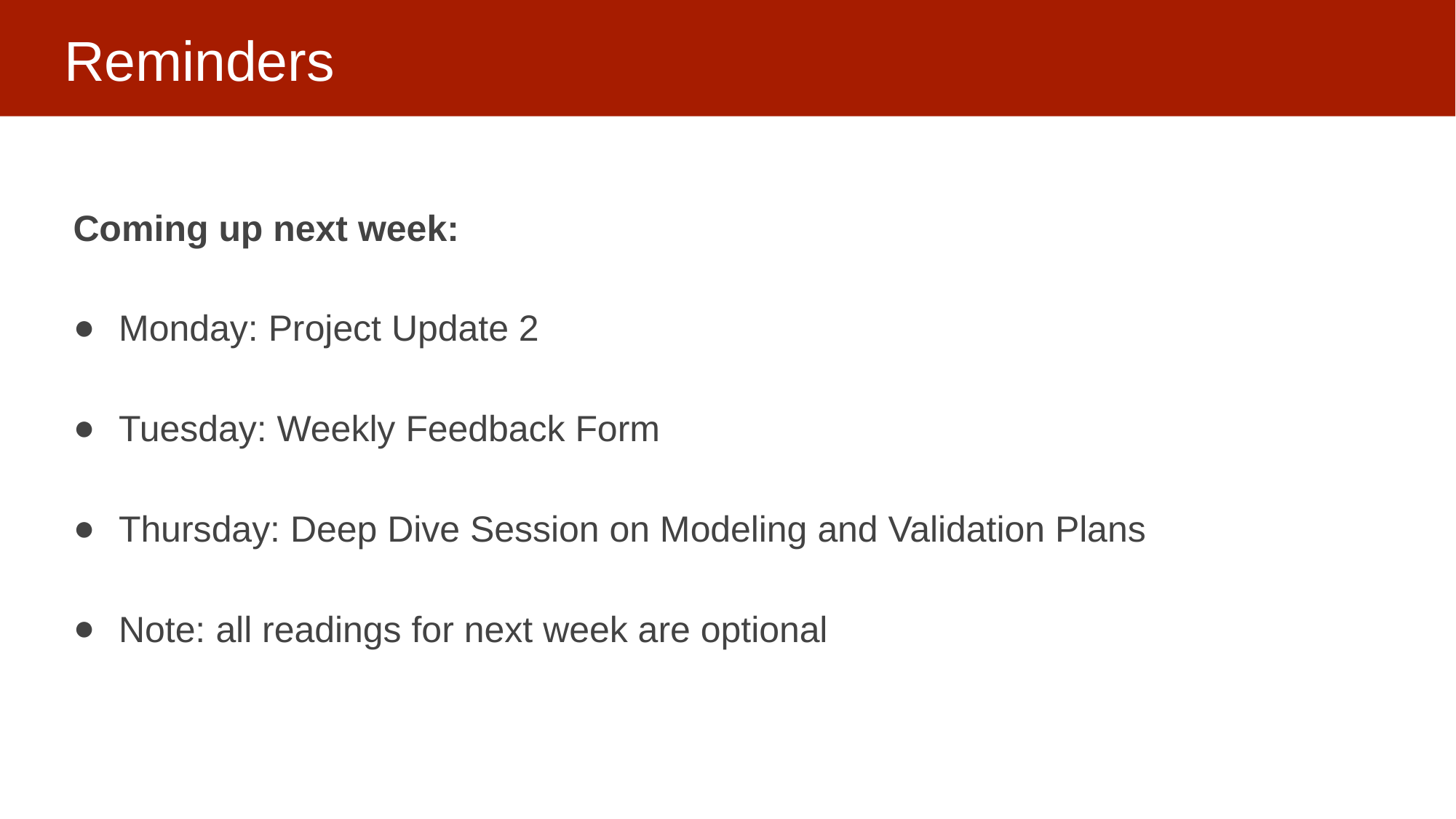

# Reminders
Coming up next week:

Monday: Project Update 2
Tuesday: Weekly Feedback Form
Thursday: Deep Dive Session on Modeling and Validation Plans
Note: all readings for next week are optional